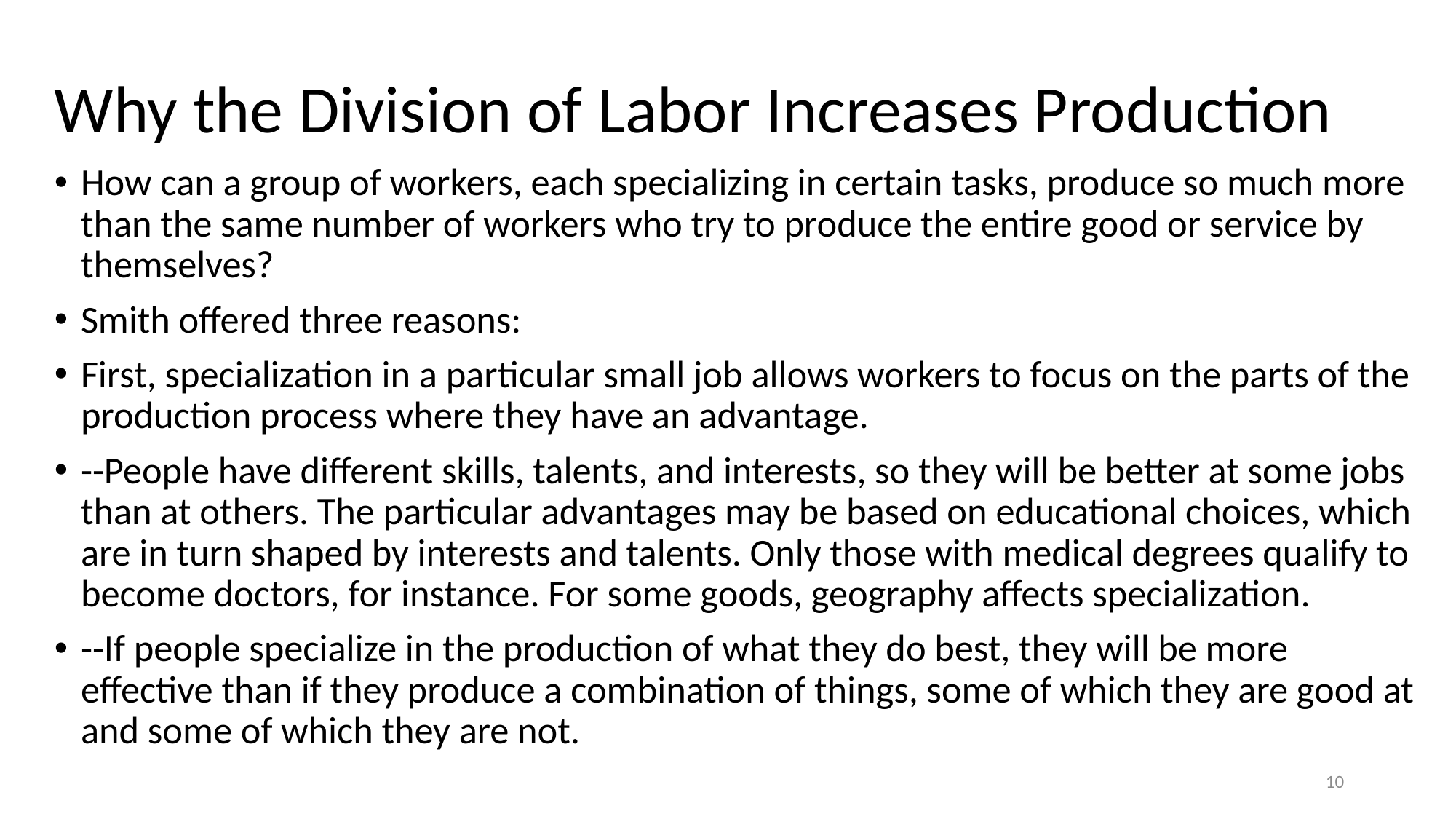

# Why the Division of Labor Increases Production
How can a group of workers, each specializing in certain tasks, produce so much more than the same number of workers who try to produce the entire good or service by themselves?
Smith offered three reasons:
First, specialization in a particular small job allows workers to focus on the parts of the production process where they have an advantage.
--People have different skills, talents, and interests, so they will be better at some jobs than at others. The particular advantages may be based on educational choices, which are in turn shaped by interests and talents. Only those with medical degrees qualify to become doctors, for instance. For some goods, geography affects specialization.
--If people specialize in the production of what they do best, they will be more effective than if they produce a combination of things, some of which they are good at and some of which they are not.
10